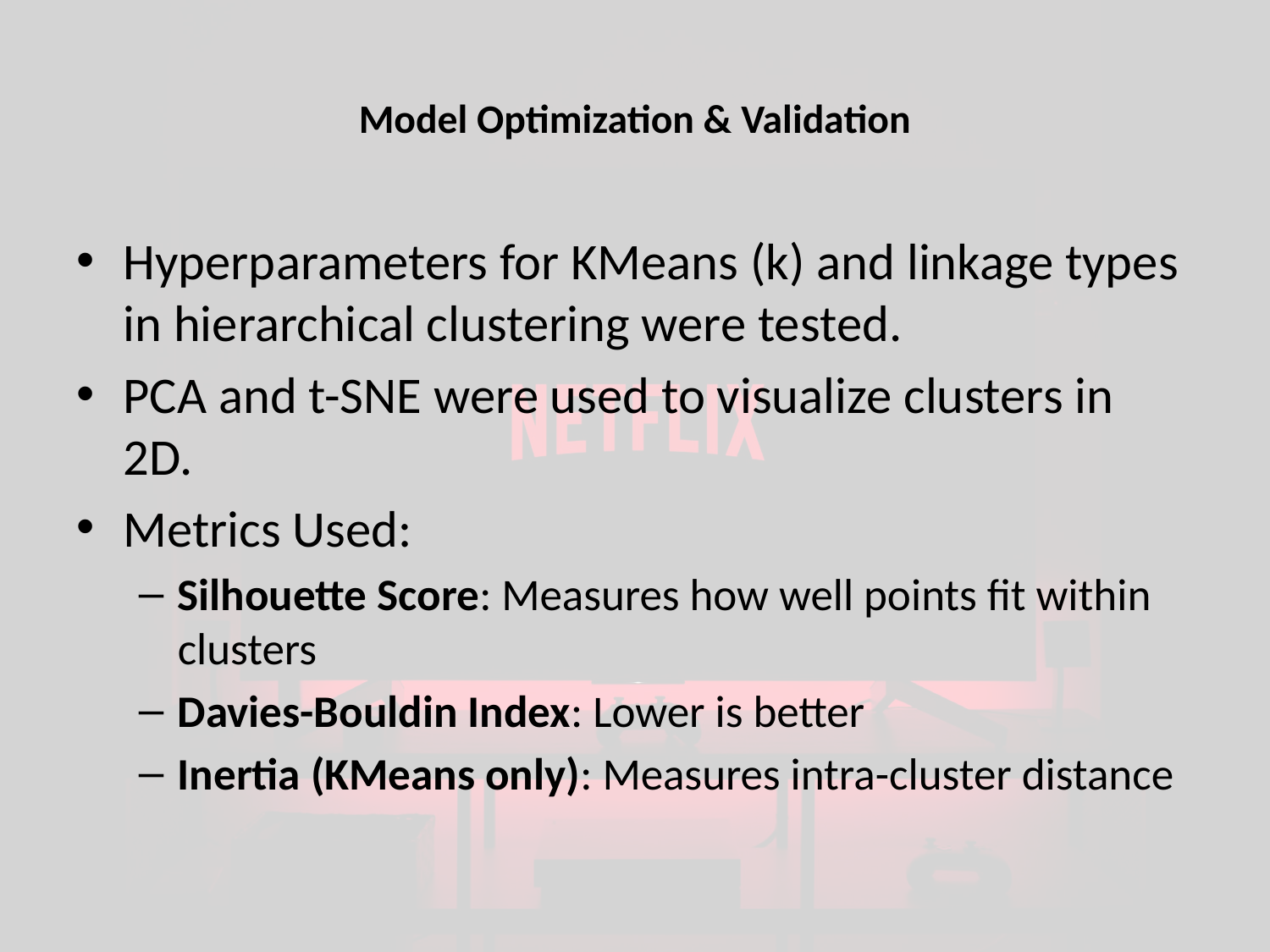

# Model Optimization & Validation
Hyperparameters for KMeans (k) and linkage types in hierarchical clustering were tested.
PCA and t-SNE were used to visualize clusters in 2D.
Metrics Used:
Silhouette Score: Measures how well points fit within clusters
Davies-Bouldin Index: Lower is better
Inertia (KMeans only): Measures intra-cluster distance